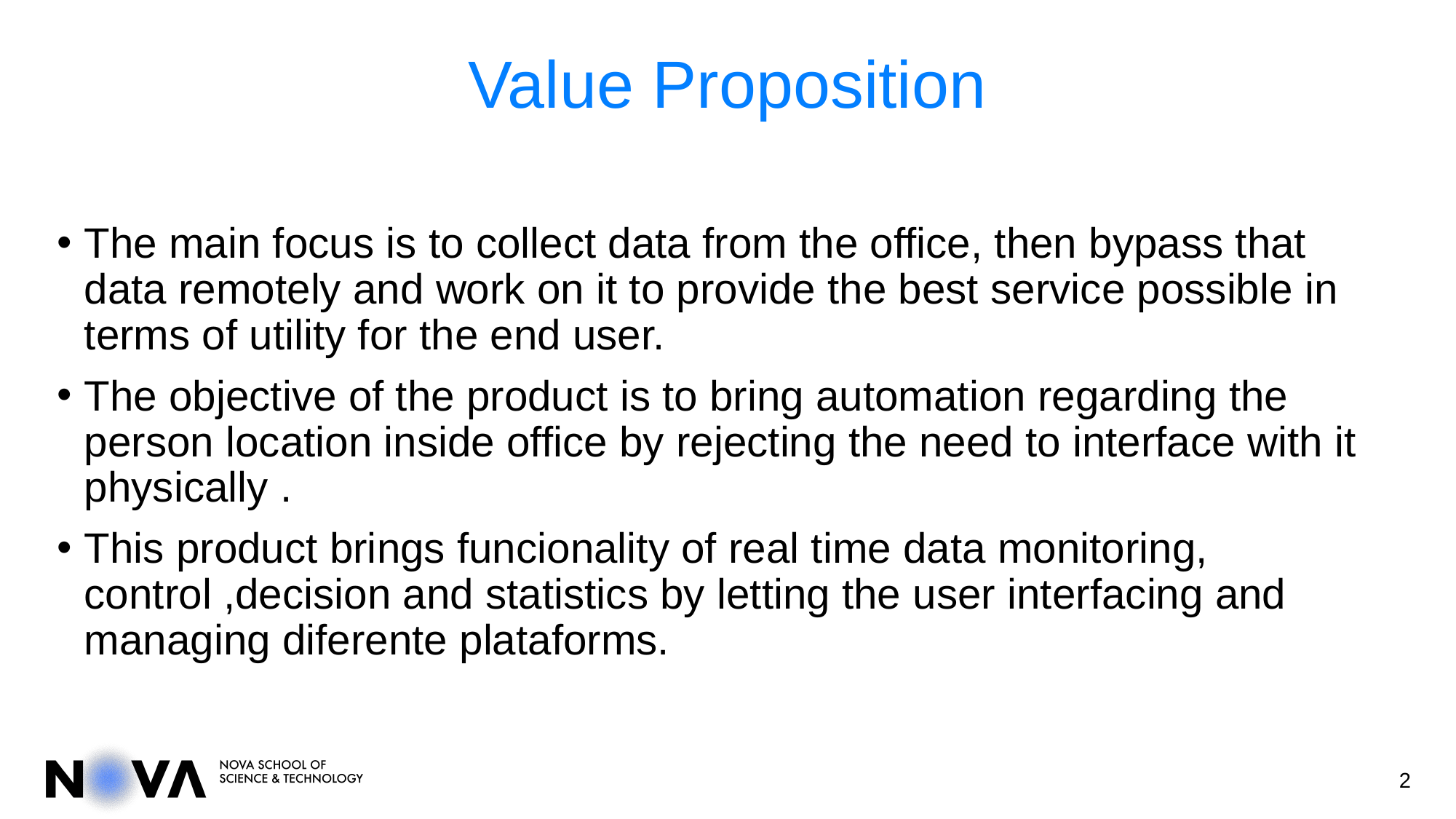

# Value Proposition

The main focus is to collect data from the office, then bypass that data remotely and work on it to provide the best service possible in terms of utility for the end user.
The objective of the product is to bring automation regarding the person location inside office by rejecting the need to interface with it physically .
This product brings funcionality of real time data monitoring, control ,decision and statistics by letting the user interfacing and managing diferente plataforms.

2